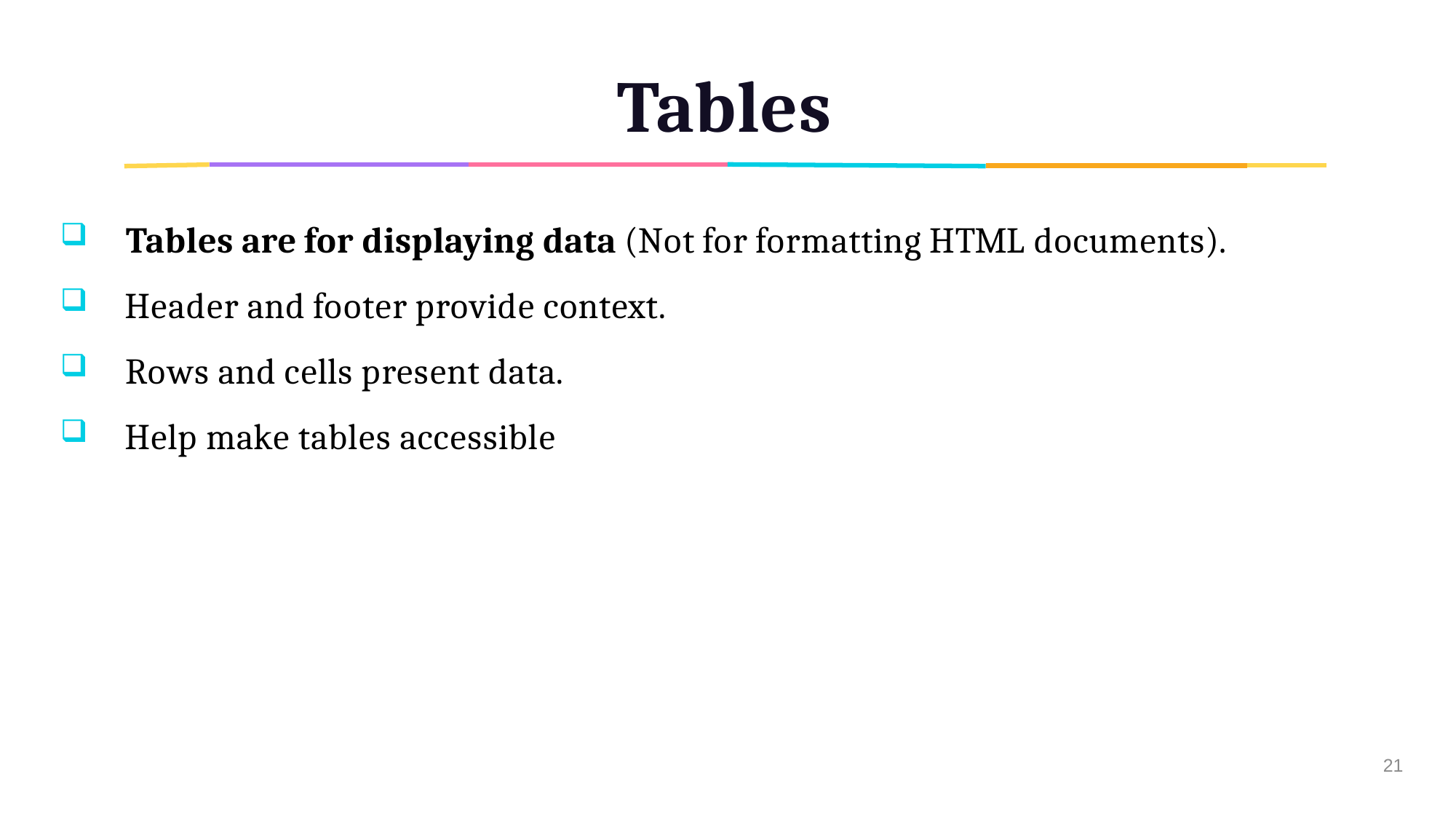

# Tables
Tables are for displaying data (Not for formatting HTML documents).
Header and footer provide context.
Rows and cells present data.
Help make tables accessible
21